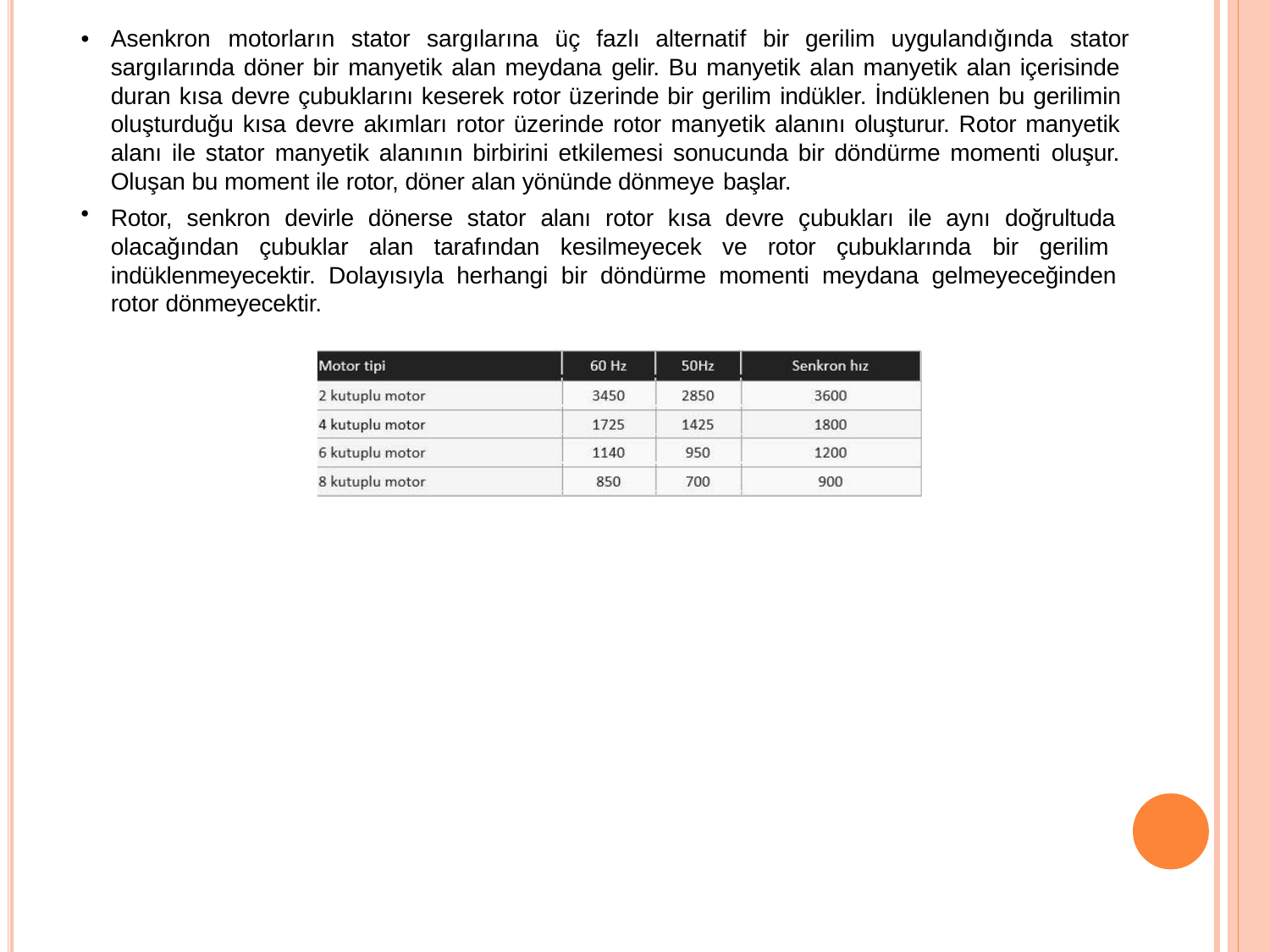

Asenkron	motorların	stator	sargılarına	üç	fazlı	alternatif	bir	gerilim	uygulandığında	stator
•
sargılarında döner bir manyetik alan meydana gelir. Bu manyetik alan manyetik alan içerisinde  duran kısa devre çubuklarını keserek rotor üzerinde bir gerilim indükler. İndüklenen bu gerilimin  oluşturduğu kısa devre akımları rotor üzerinde rotor manyetik alanını oluşturur. Rotor manyetik  alanı ile stator manyetik alanının birbirini etkilemesi sonucunda bir döndürme momenti oluşur.  Oluşan bu moment ile rotor, döner alan yönünde dönmeye başlar.
Rotor, senkron devirle dönerse stator alanı rotor kısa devre çubukları ile aynı doğrultuda  olacağından çubuklar alan tarafından kesilmeyecek ve rotor çubuklarında bir gerilim  indüklenmeyecektir. Dolayısıyla herhangi bir döndürme momenti meydana gelmeyeceğinden  rotor dönmeyecektir.